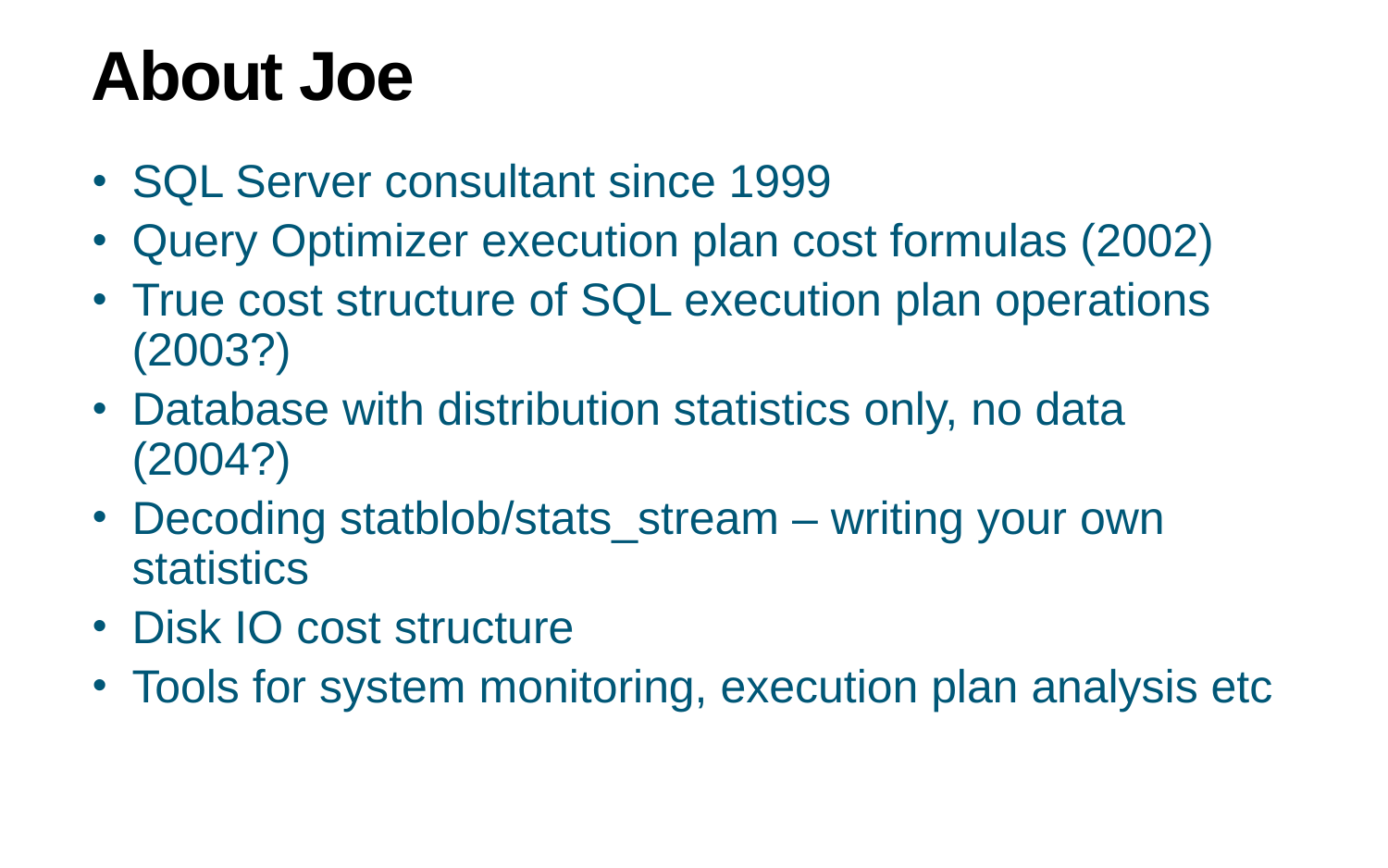

# About Joe
SQL Server consultant since 1999
Query Optimizer execution plan cost formulas (2002)
True cost structure of SQL execution plan operations (2003?)
Database with distribution statistics only, no data (2004?)
Decoding statblob/stats_stream – writing your own statistics
Disk IO cost structure
Tools for system monitoring, execution plan analysis etc